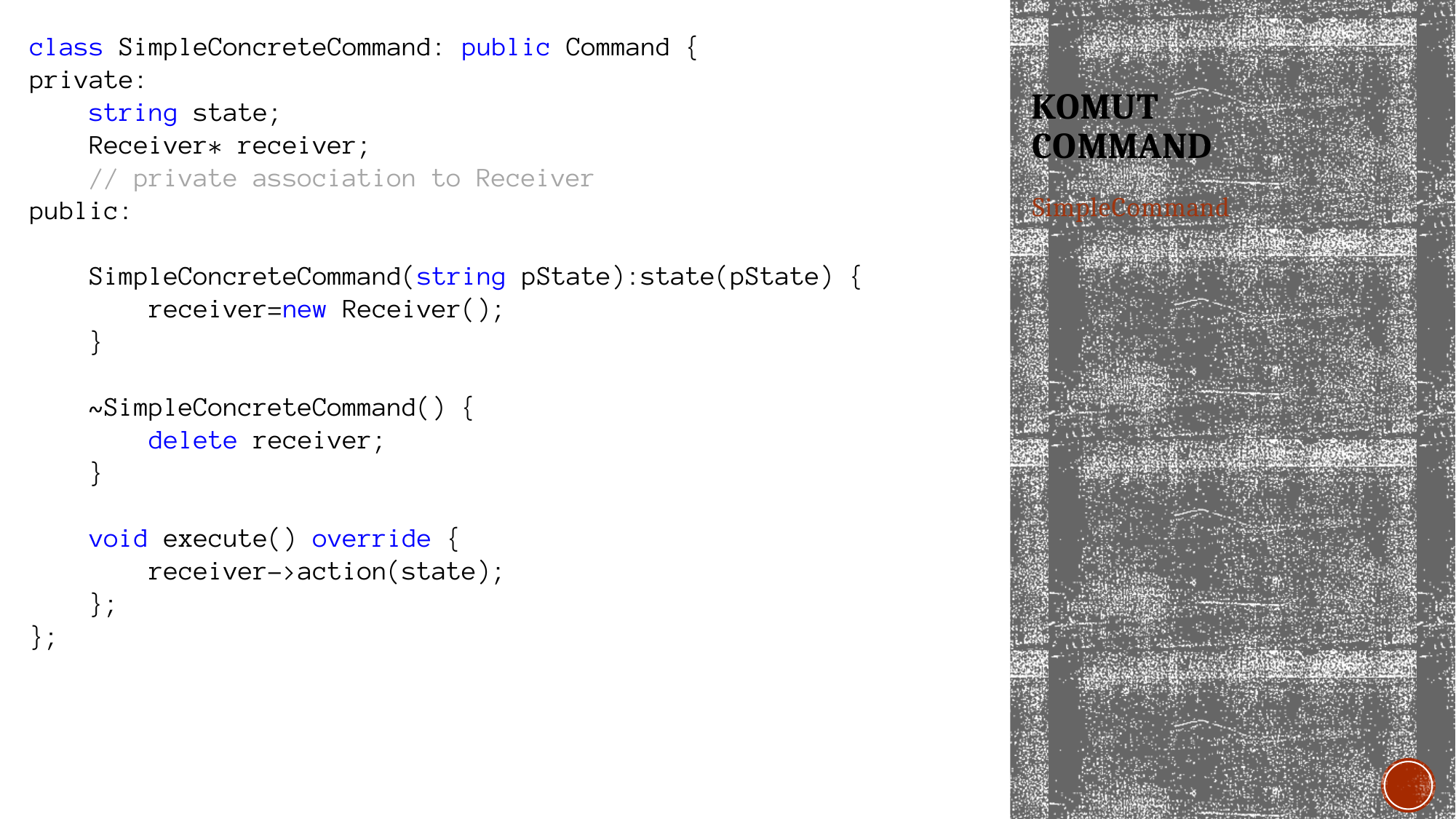

class SimpleConcreteCommand: public Command {
private:
    string state;
    Receiver* receiver;
    // private association to Receiver
public:

    SimpleConcreteCommand(string pState):state(pState) {
        receiver=new Receiver();
    }

    ~SimpleConcreteCommand() {
        delete receiver;
    }

    void execute() override {
        receiver->action(state);
    };
};

# Komut Command
SimpleCommand